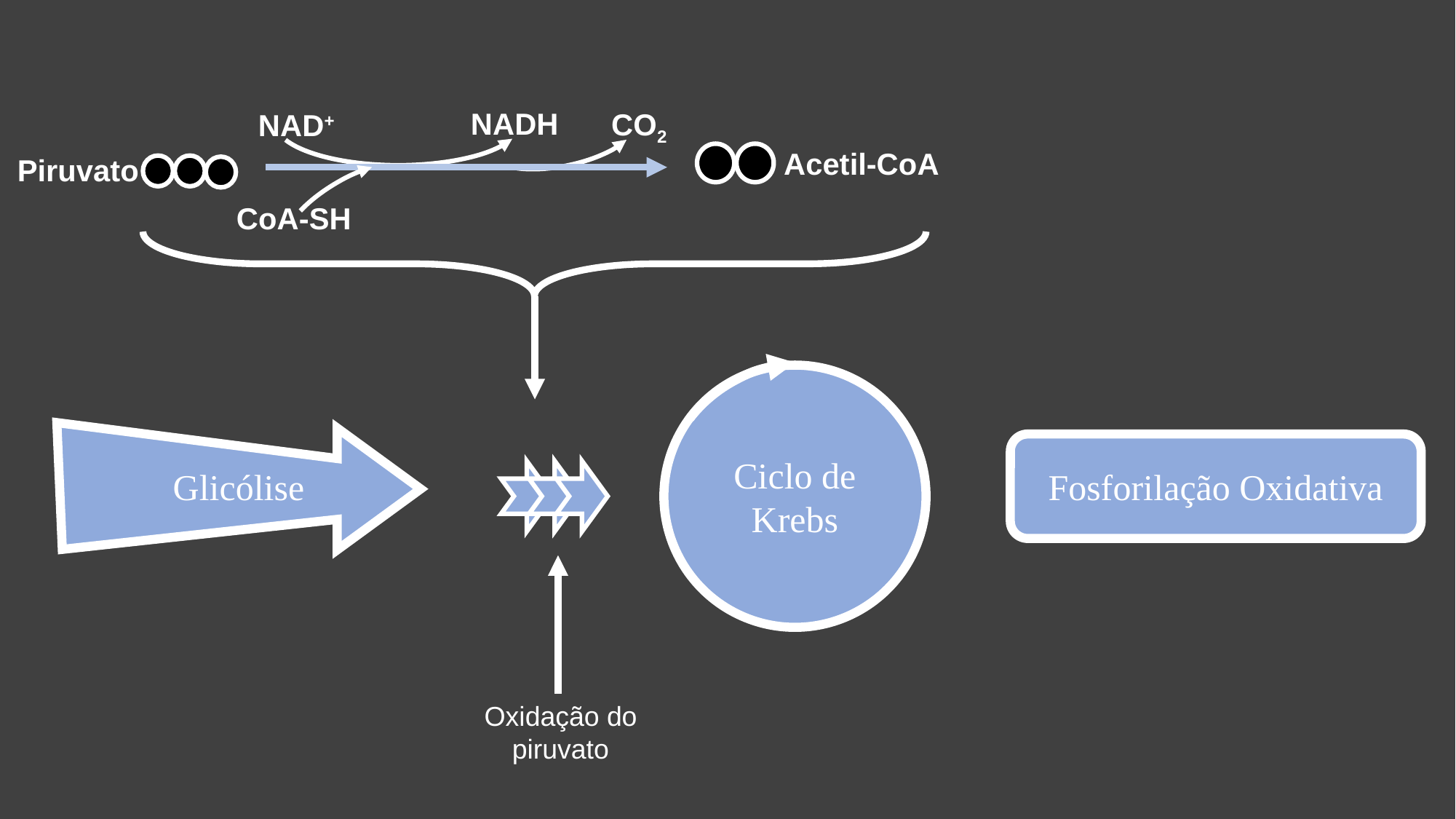

NADH
CO2
NAD+

Acetil-CoA

Piruvato

CoA-SH

Ciclo de Krebs
Glicólise
Fosforilação Oxidativa

Oxidação do piruvato